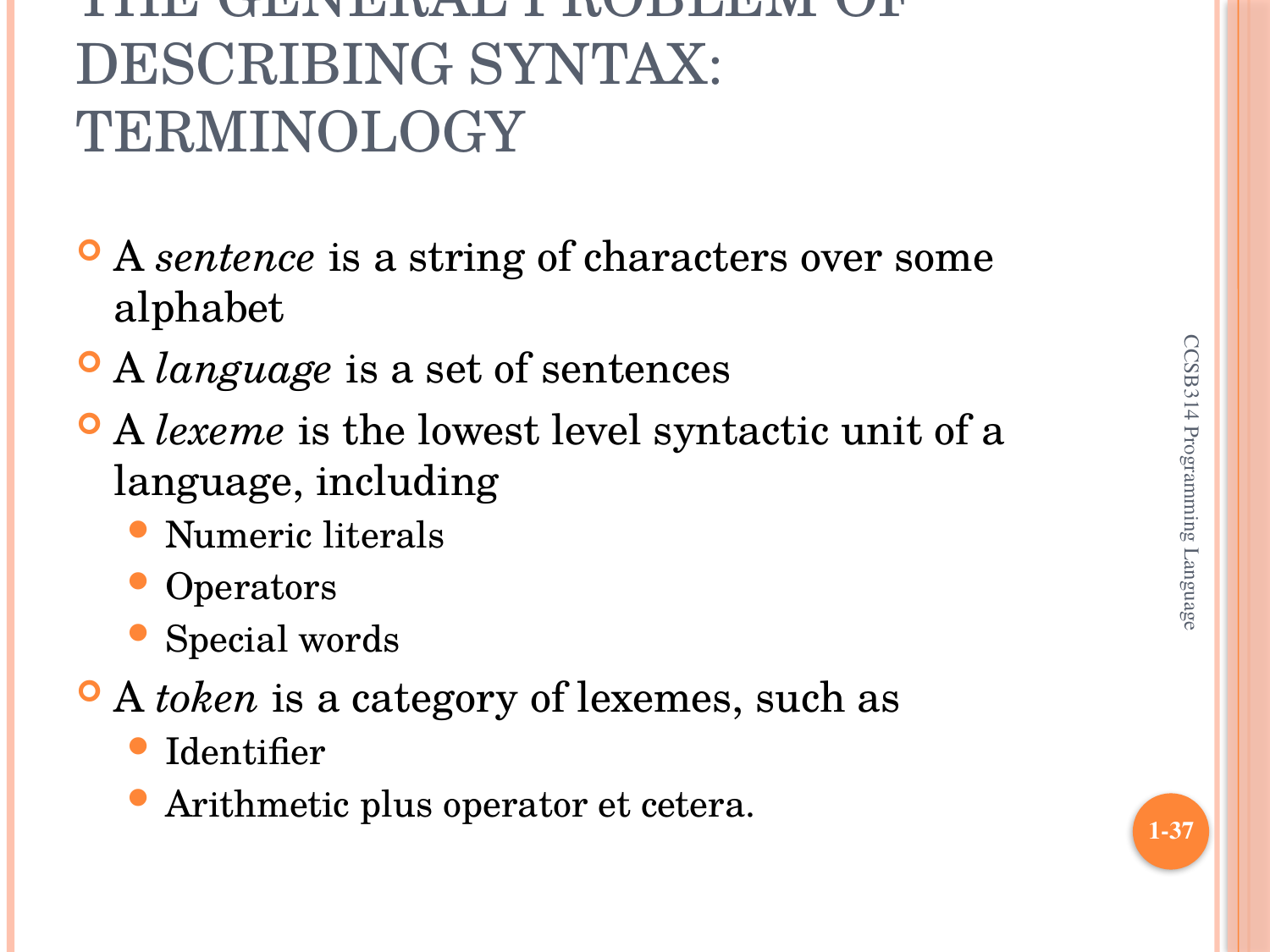

# The General Problem of Describing Syntax: Terminology
A sentence is a string of characters over some alphabet
A language is a set of sentences
A lexeme is the lowest level syntactic unit of a language, including
Numeric literals
Operators
Special words
A token is a category of lexemes, such as
Identifier
Arithmetic plus operator et cetera.
CCSB314 Programming Language
1-37